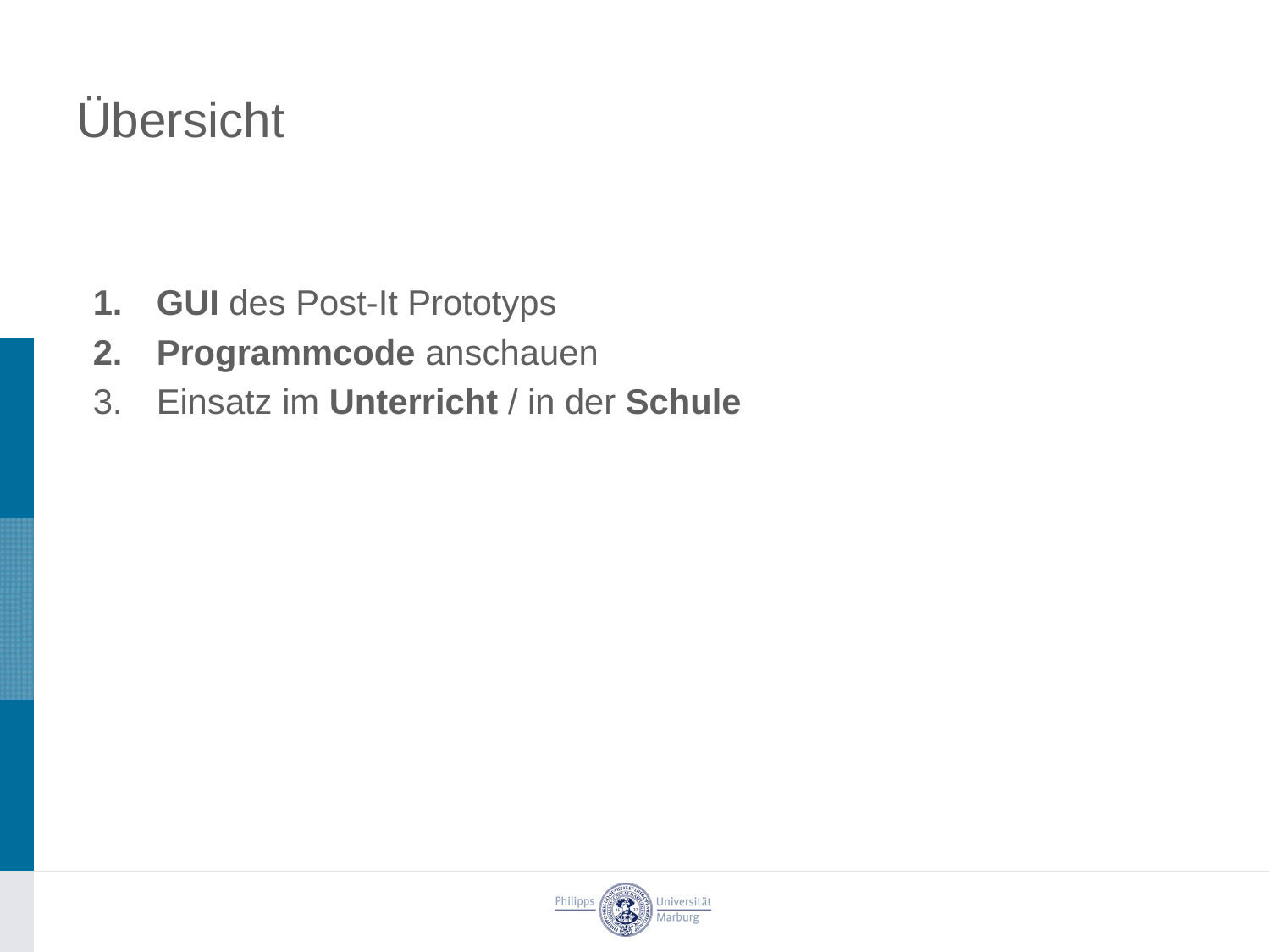

# Übersicht
GUI des Post-It Prototyps
Programmcode anschauen
Einsatz im Unterricht / in der Schule